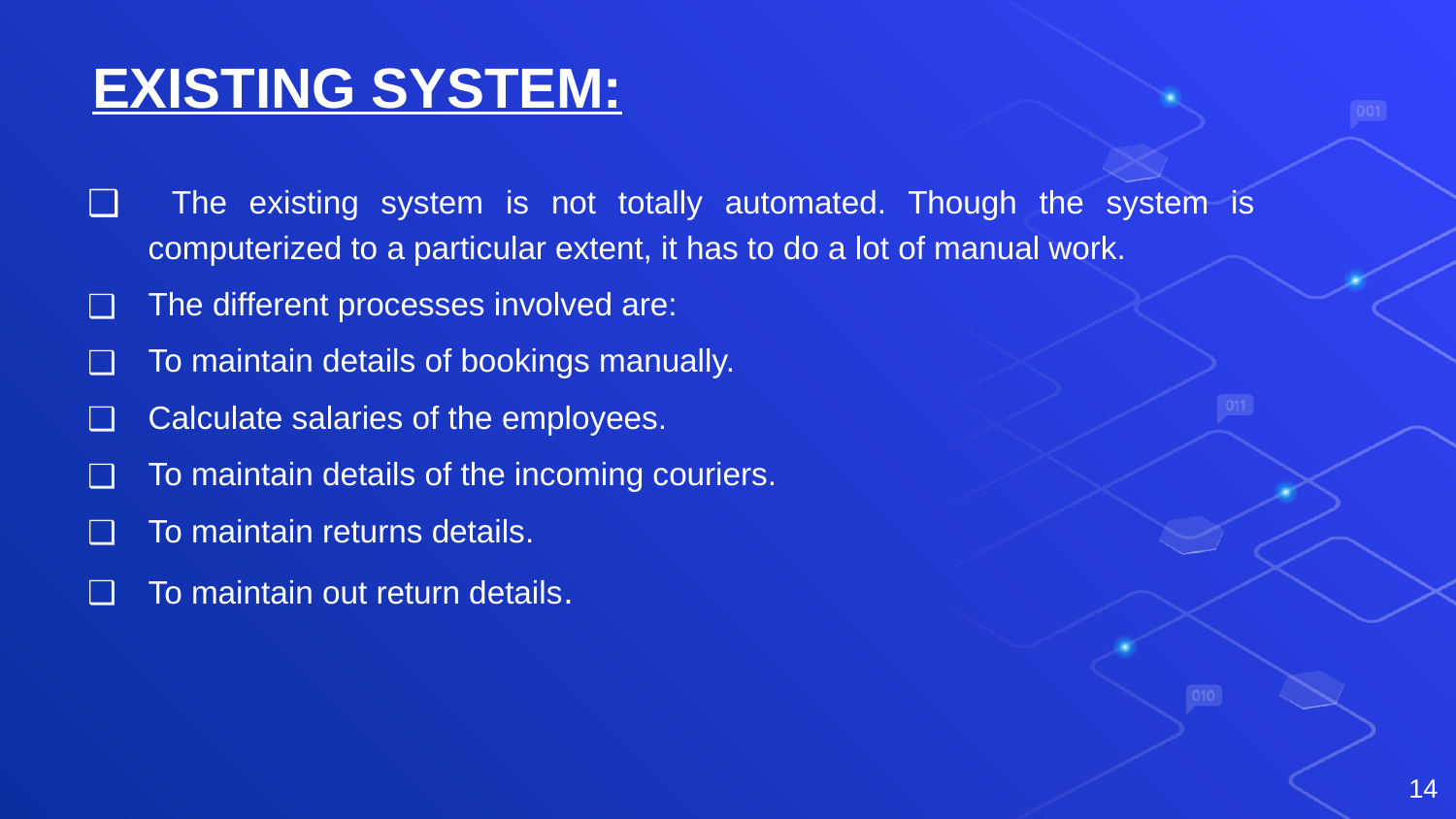

# EXISTING SYSTEM:
 The existing system is not totally automated. Though the system is computerized to a particular extent, it has to do a lot of manual work.
The different processes involved are:
To maintain details of bookings manually.
Calculate salaries of the employees.
To maintain details of the incoming couriers.
To maintain returns details.
To maintain out return details.

14